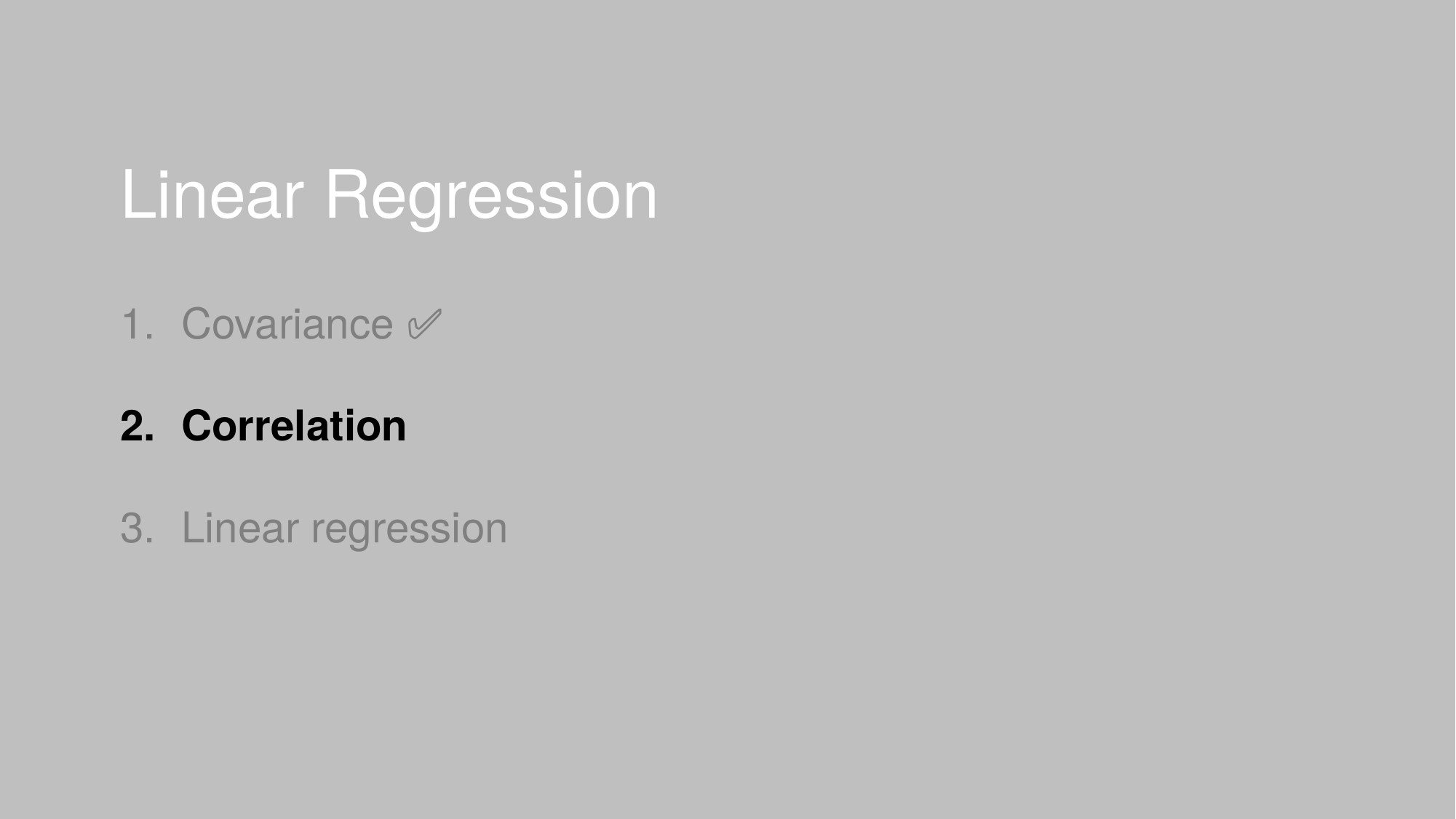

# Linear Regression
Covariance ✅

Correlation

Linear regression